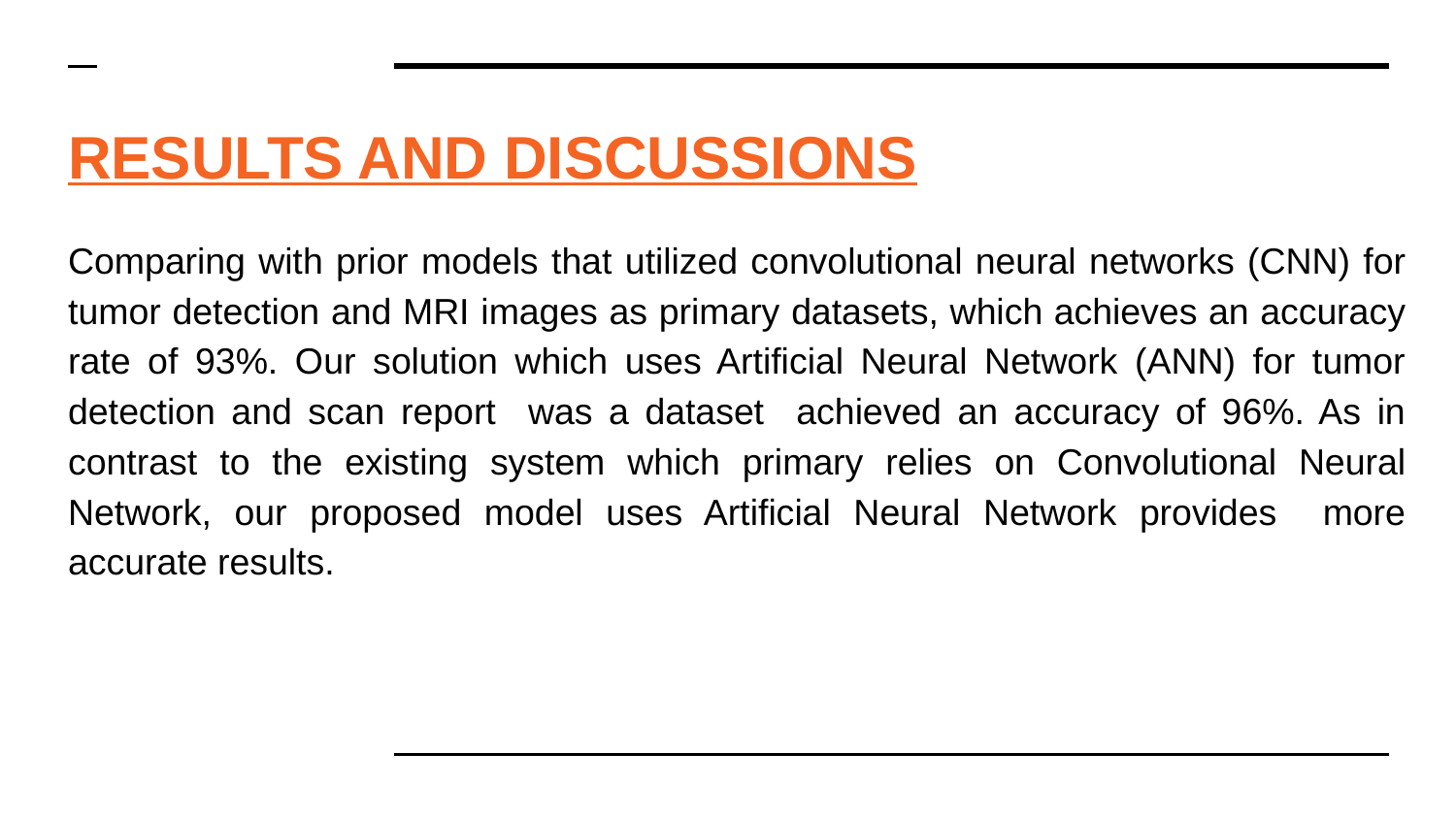

# RESULTS AND DISCUSSIONS
Comparing with prior models that utilized convolutional neural networks (CNN) for tumor detection and MRI images as primary datasets, which achieves an accuracy rate of 93%. Our solution which uses Artificial Neural Network (ANN) for tumor detection and scan report  was a dataset  achieved an accuracy of 96%. As in contrast to the existing system which primary relies on Convolutional Neural Network, our proposed model uses Artificial Neural Network provides  more accurate results.